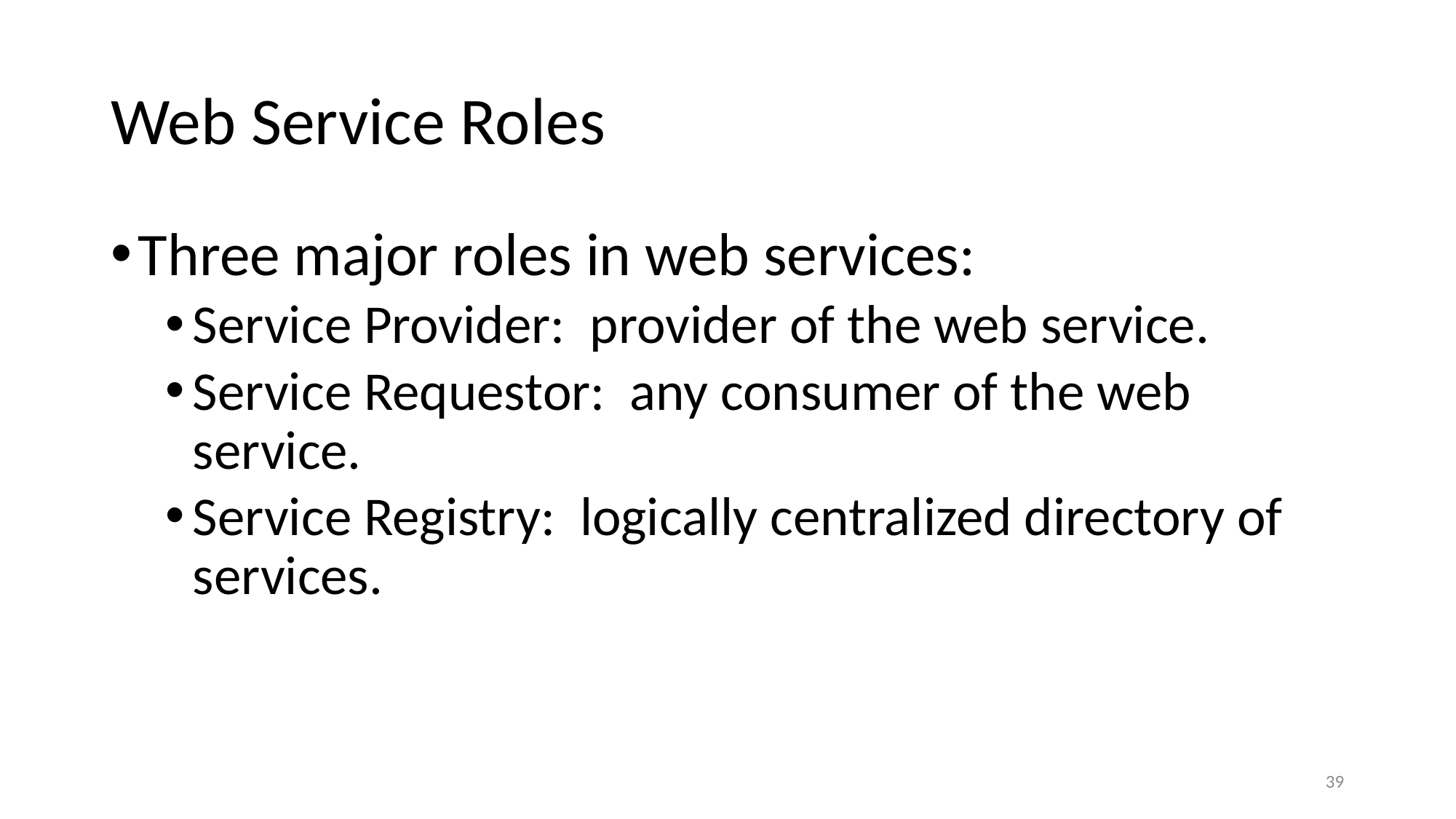

# Web Service Roles
Three major roles in web services:
Service Provider:  provider of the web service.
Service Requestor:  any consumer of the web service.
Service Registry:  logically centralized directory of services.
39